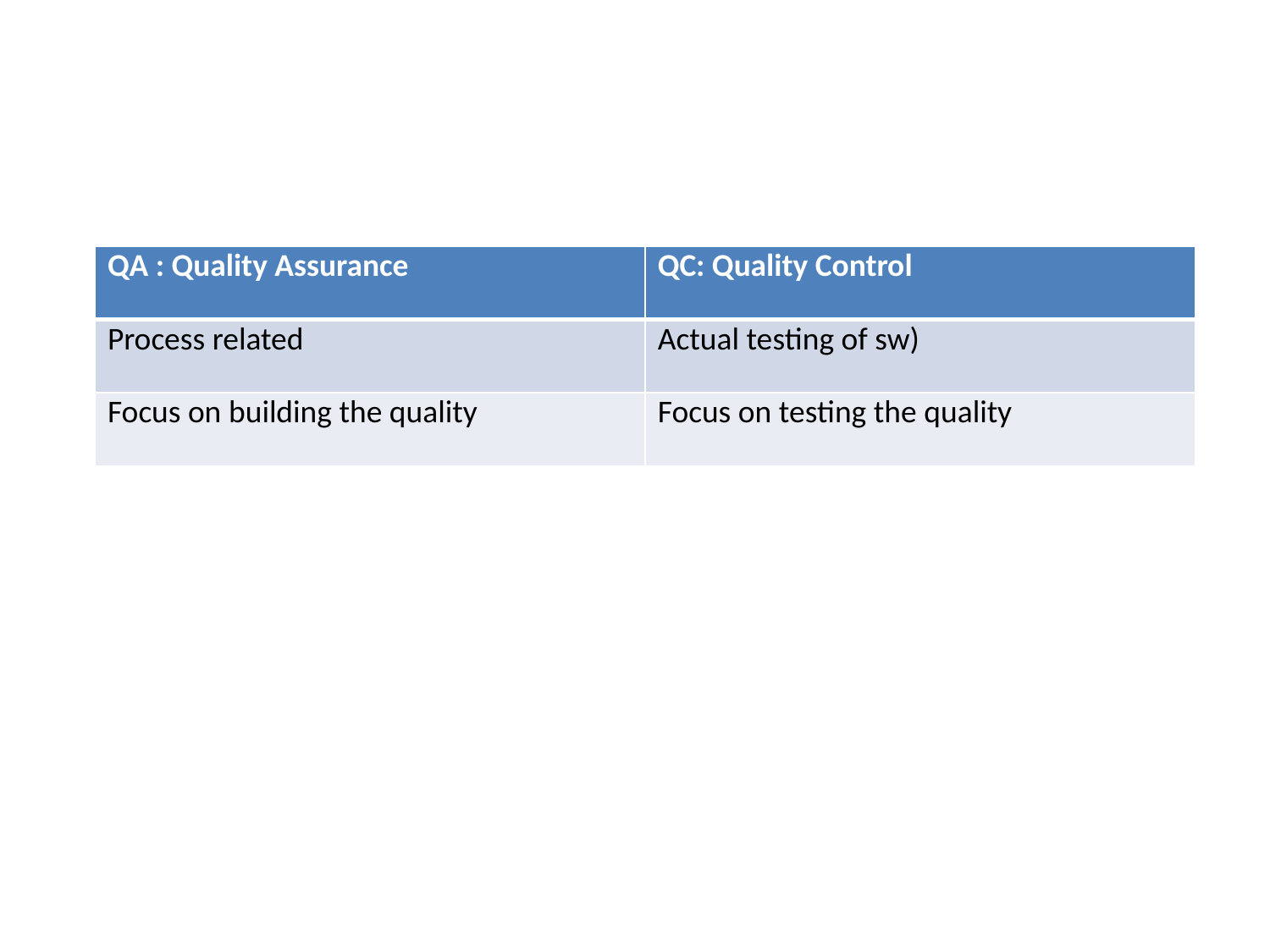

#

| QA : Quality Assurance | QC: Quality Control |
| --- | --- |
| Process related | Actual testing of sw) |
| Focus on building the quality | Focus on testing the quality |